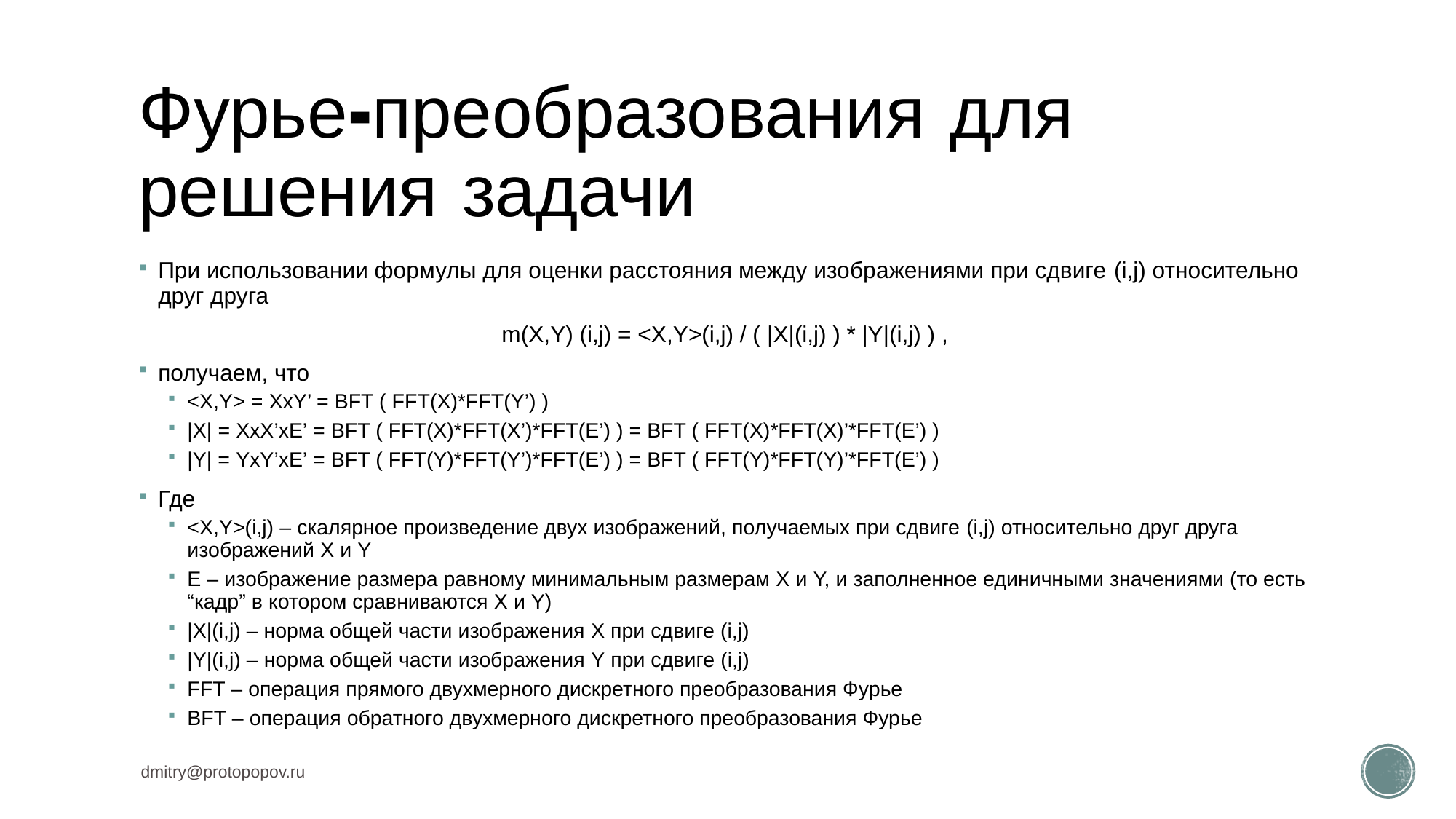

# Фурье-преобразования для решения задачи
При использовании формулы для оценки расстояния между изображениями при сдвиге (i,j) относительно друг друга
m(X,Y) (i,j) = <X,Y>(i,j) / ( |X|(i,j) ) * |Y|(i,j) ) ,
получаем, что
<X,Y> = XxY’ = BFT ( FFT(X)*FFT(Y’) )
|X| = XxX’xE’ = BFT ( FFT(X)*FFT(X’)*FFT(E’) ) = BFT ( FFT(X)*FFT(X)’*FFT(E’) )
|Y| = YxY’xE’ = BFT ( FFT(Y)*FFT(Y’)*FFT(E’) ) = BFT ( FFT(Y)*FFT(Y)’*FFT(E’) )
Где
<X,Y>(i,j) – скалярное произведение двух изображений, получаемых при сдвиге (i,j) относительно друг друга изображений X и Y
E – изображение размера равному минимальным размерам X и Y, и заполненное единичными значениями (то есть “кадр” в котором сравниваются X и Y)
|X|(i,j) – норма общей части изображения X при сдвиге (i,j)
|Y|(i,j) – норма общей части изображения Y при сдвиге (i,j)
FFT – операция прямого двухмерного дискретного преобразования Фурье
BFT – операция обратного двухмерного дискретного преобразования Фурье

dmitry@protopopov.ru